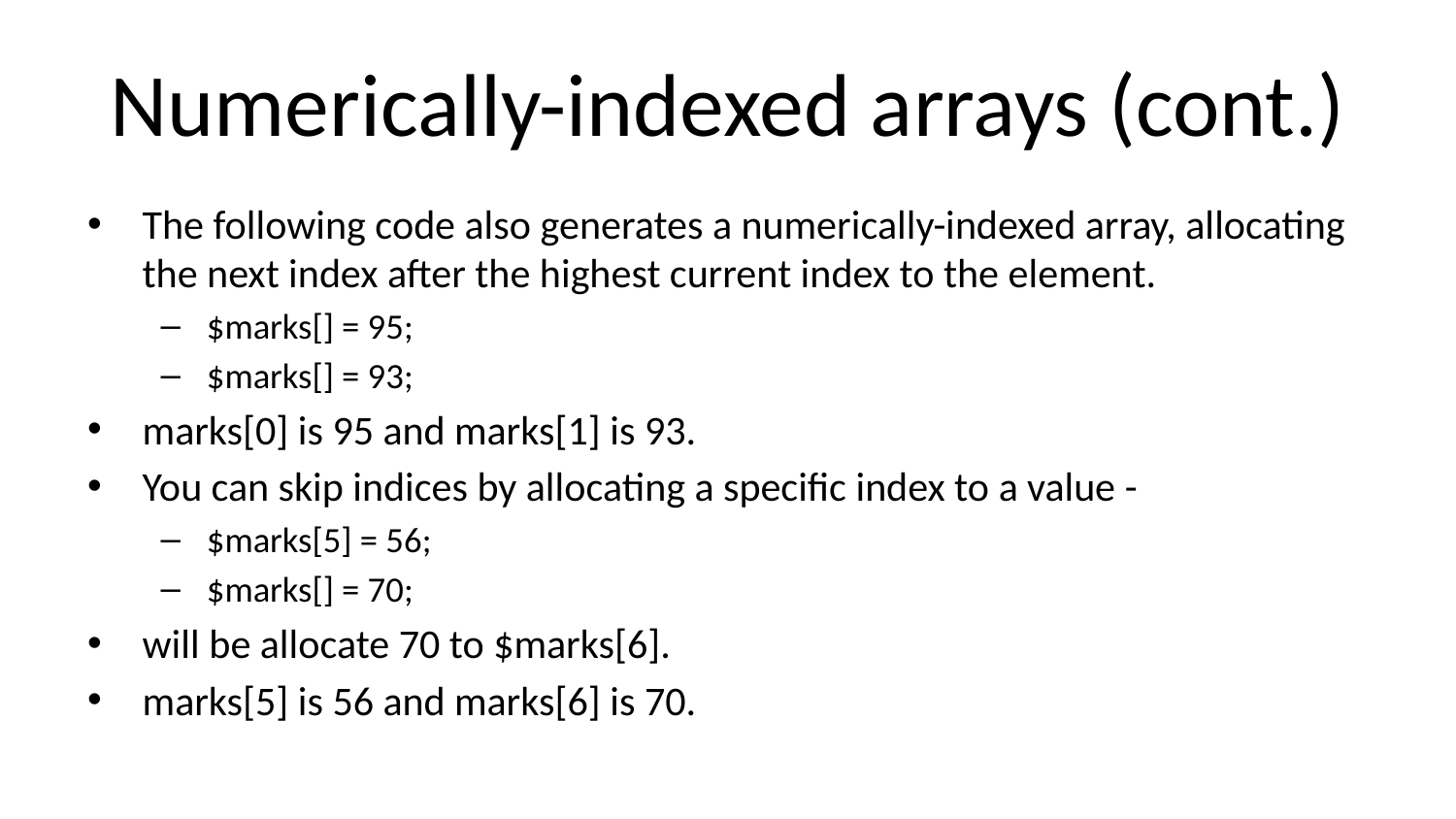

# Numerically-indexed arrays (cont.)
The following code also generates a numerically-indexed array, allocating the next index after the highest current index to the element.
$marks[] = 95;
$marks[] = 93;
marks[0] is 95 and marks[1] is 93.
You can skip indices by allocating a specific index to a value -
$marks[5] = 56;
$marks[] = 70;
will be allocate 70 to $marks[6].
marks[5] is 56 and marks[6] is 70.